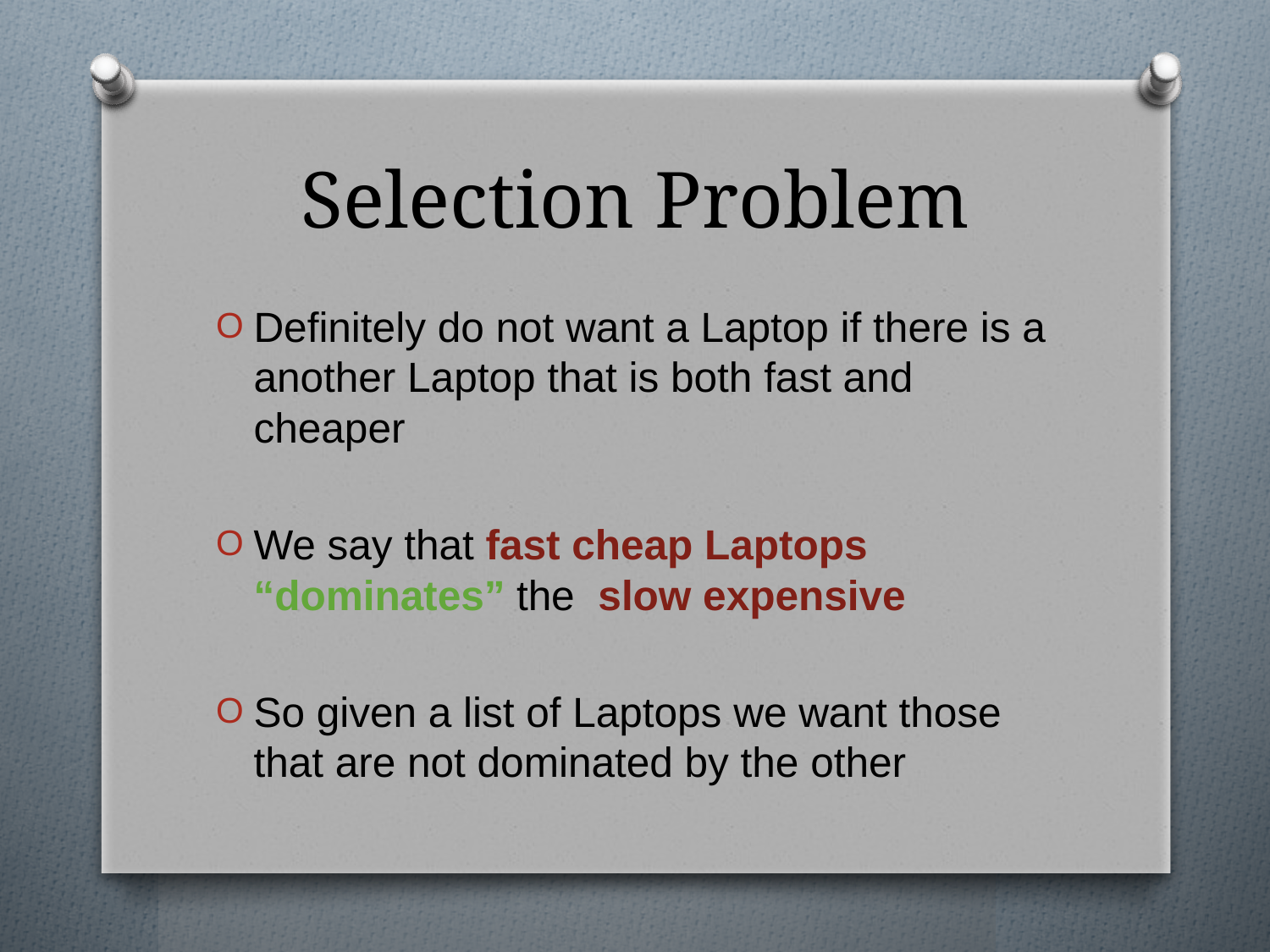

# Selection Problem
Definitely do not want a Laptop if there is a another Laptop that is both fast and cheaper

We say that fast cheap Laptops “dominates” the  slow expensive

So given a list of Laptops we want those that are not dominated by the other